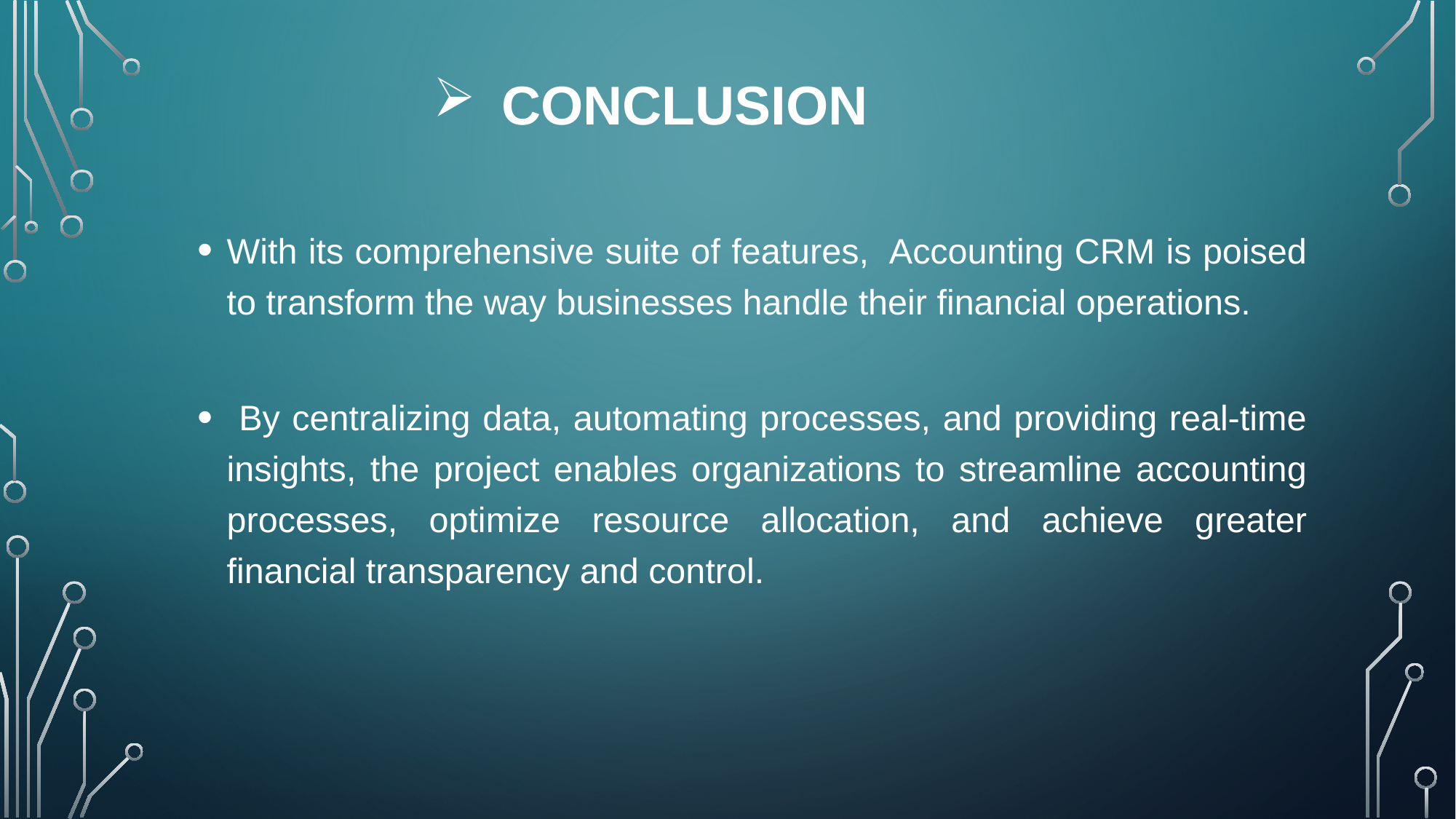

# Conclusion
With its comprehensive suite of features,  Accounting CRM is poised to transform the way businesses handle their financial operations.

 By centralizing data, automating processes, and providing real-time insights, the project enables organizations to streamline accounting processes, optimize resource allocation, and achieve greater financial transparency and control.